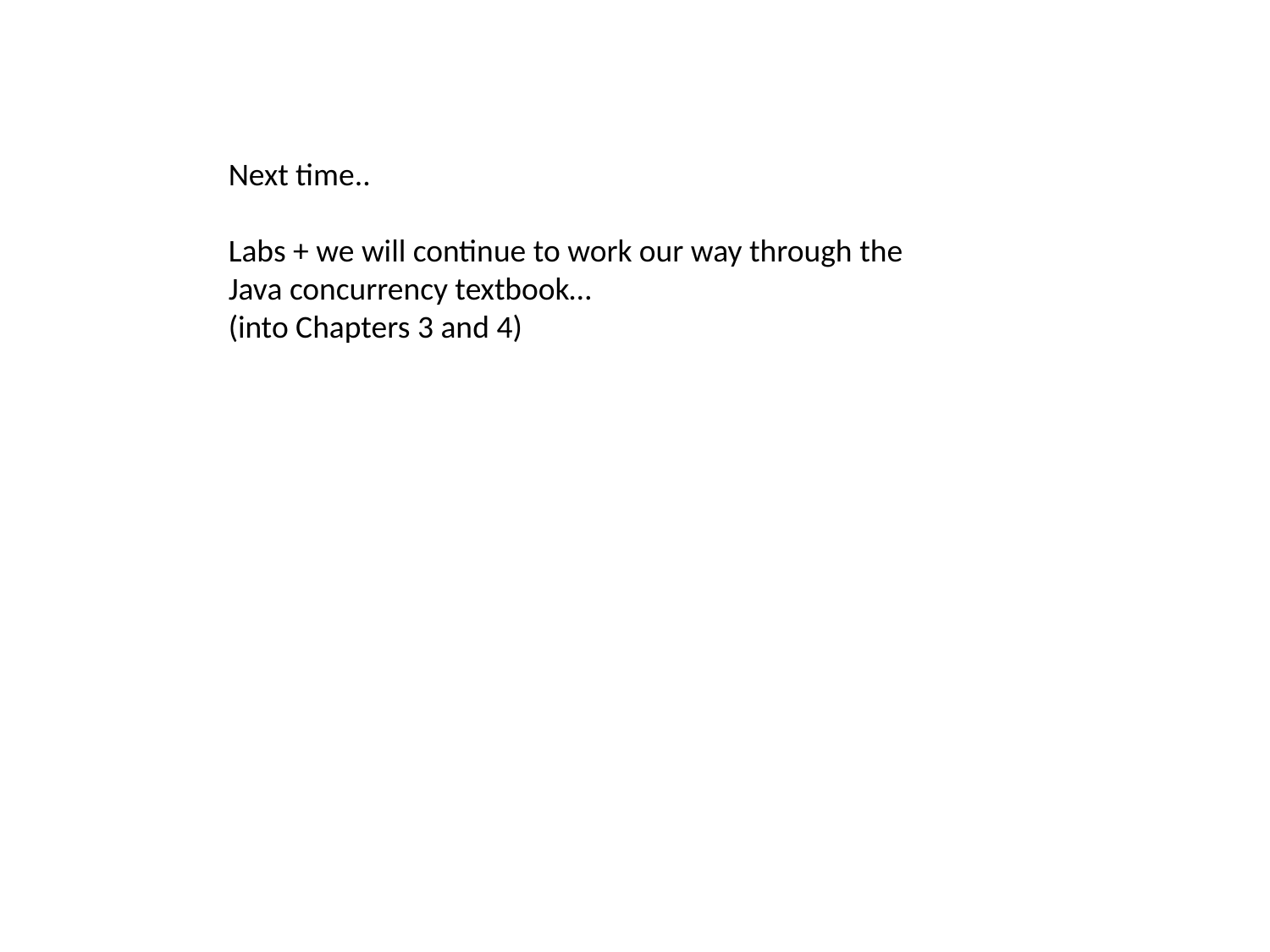

Next time..

Labs + we will continue to work our way through the
Java concurrency textbook…
(into Chapters 3 and 4)